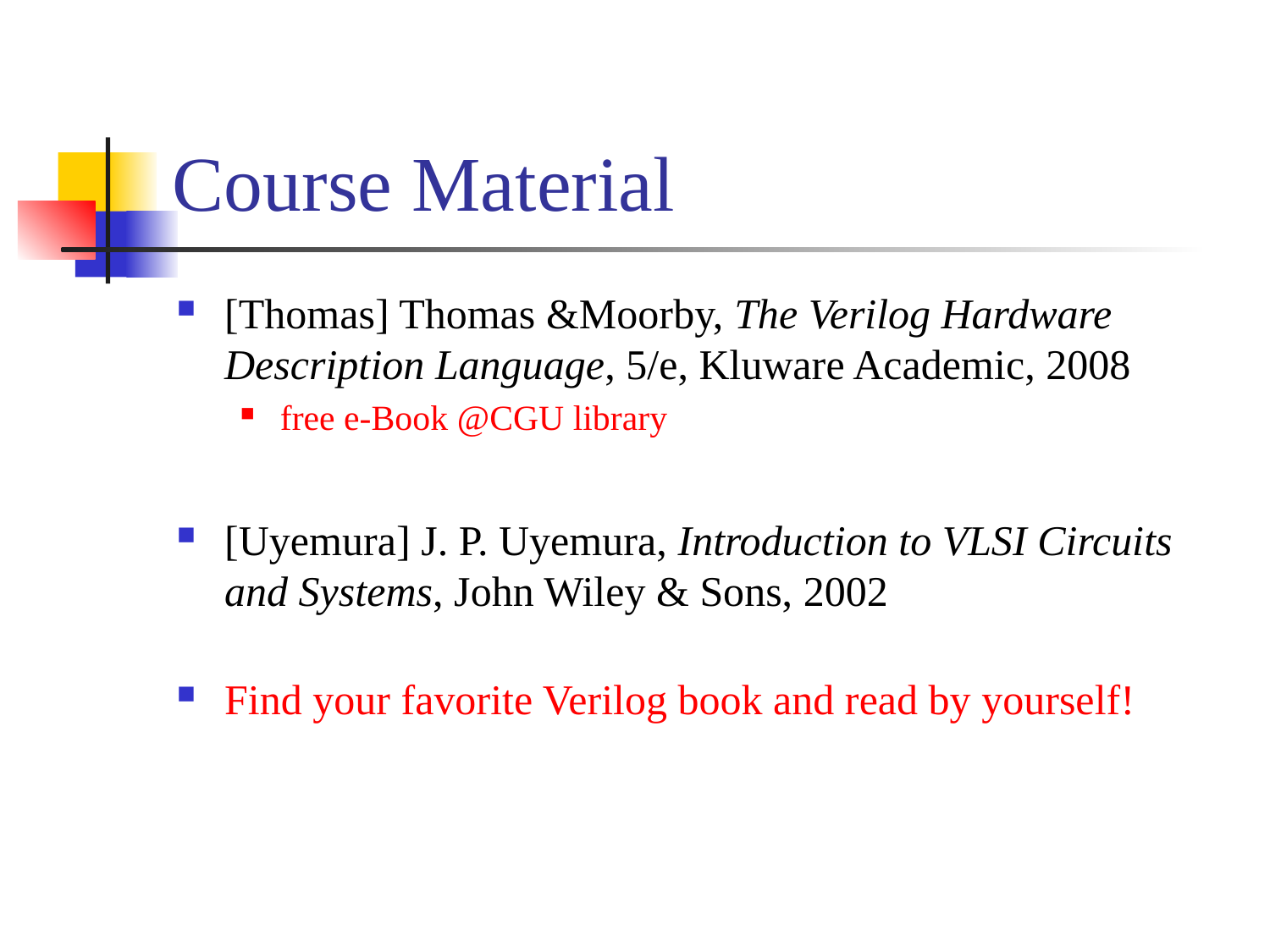

# Course Material
[Thomas] Thomas &Moorby, The Verilog Hardware Description Language, 5/e, Kluware Academic, 2008
free e-Book @CGU library

[Uyemura] J. P. Uyemura, Introduction to VLSI Circuits and Systems, John Wiley & Sons, 2002

Find your favorite Verilog book and read by yourself!